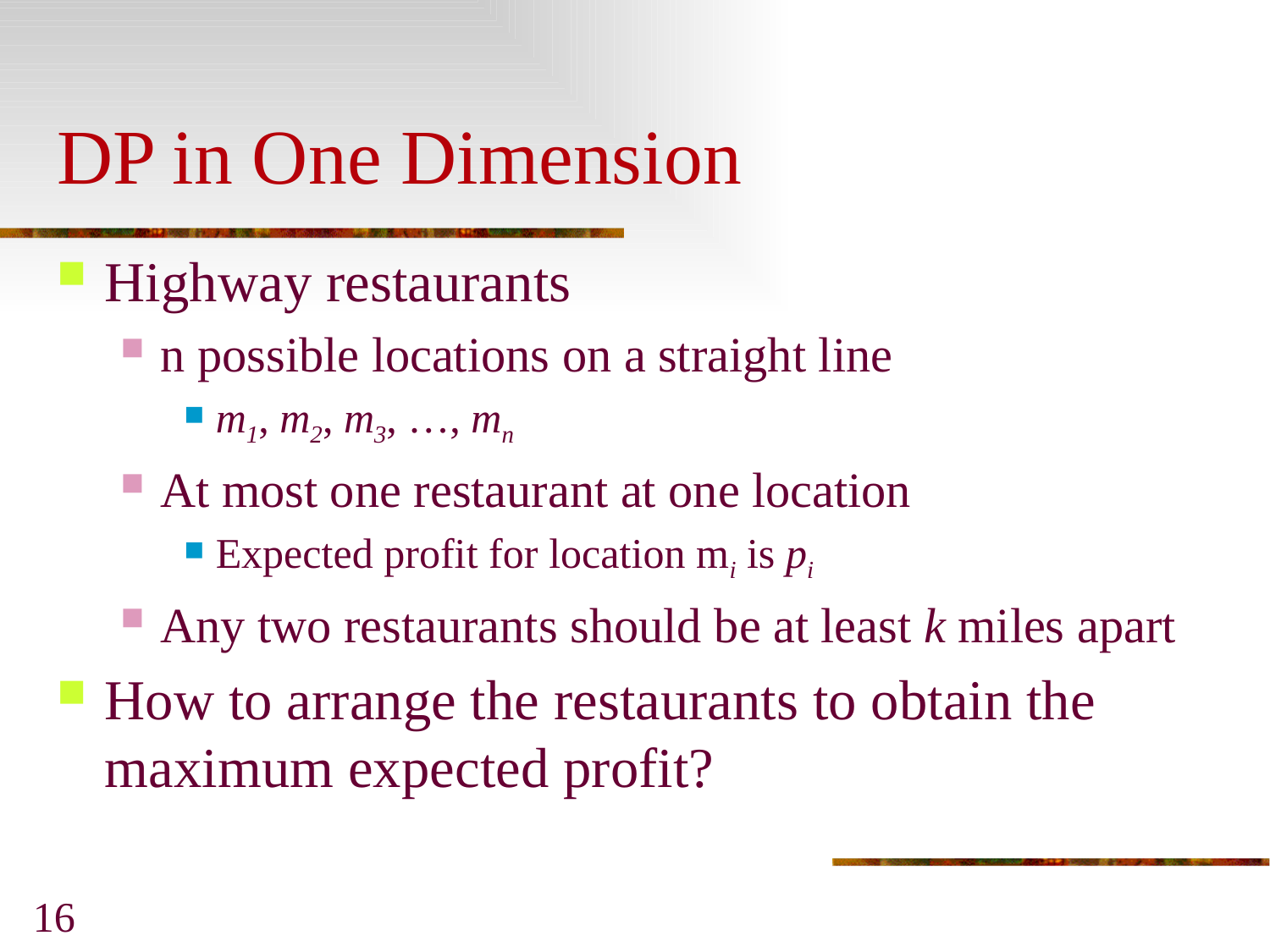

# DP in One Dimension
Highway restaurants
n possible locations on a straight line
m1, m2, m3, …, mn
At most one restaurant at one location
Expected profit for location mi is pi
Any two restaurants should be at least k miles apart
How to arrange the restaurants to obtain the maximum expected profit?
16